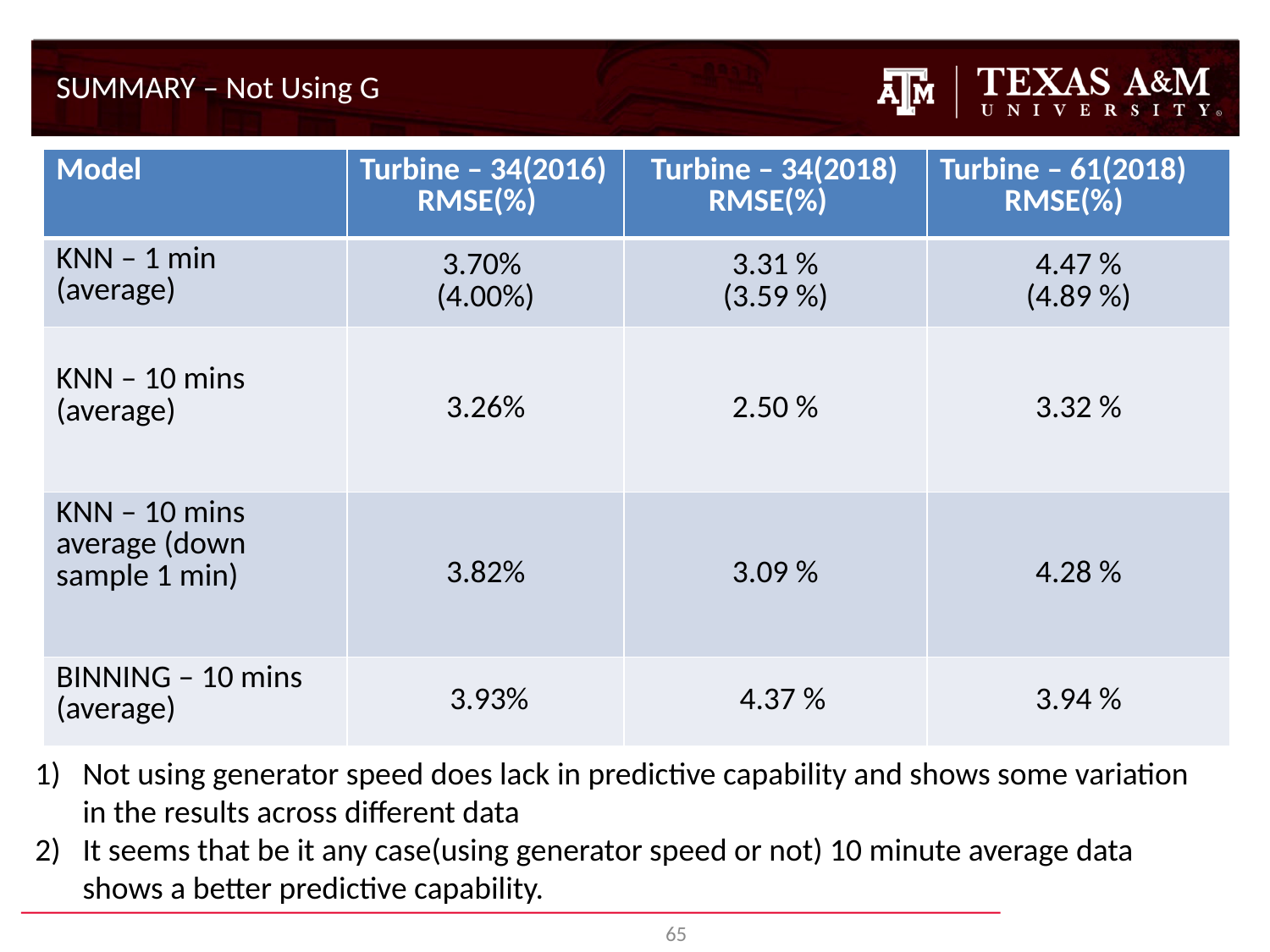

SUMMARY – Not Using G
| Model | Turbine – 34(2016) RMSE(%) | Turbine – 34(2018) RMSE(%) | Turbine – 61(2018) RMSE(%) |
| --- | --- | --- | --- |
| KNN – 1 min (average) | 3.70% (4.00%) | 3.31 % (3.59 %) | 4.47 % (4.89 %) |
| KNN – 10 mins (average) | 3.26% | 2.50 % | 3.32 % |
| KNN – 10 mins average (down sample 1 min) | 3.82% | 3.09 % | 4.28 % |
| BINNING – 10 mins (average) | 3.93% | 4.37 % | 3.94 % |
Not using generator speed does lack in predictive capability and shows some variation in the results across different data
It seems that be it any case(using generator speed or not) 10 minute average data shows a better predictive capability.

65